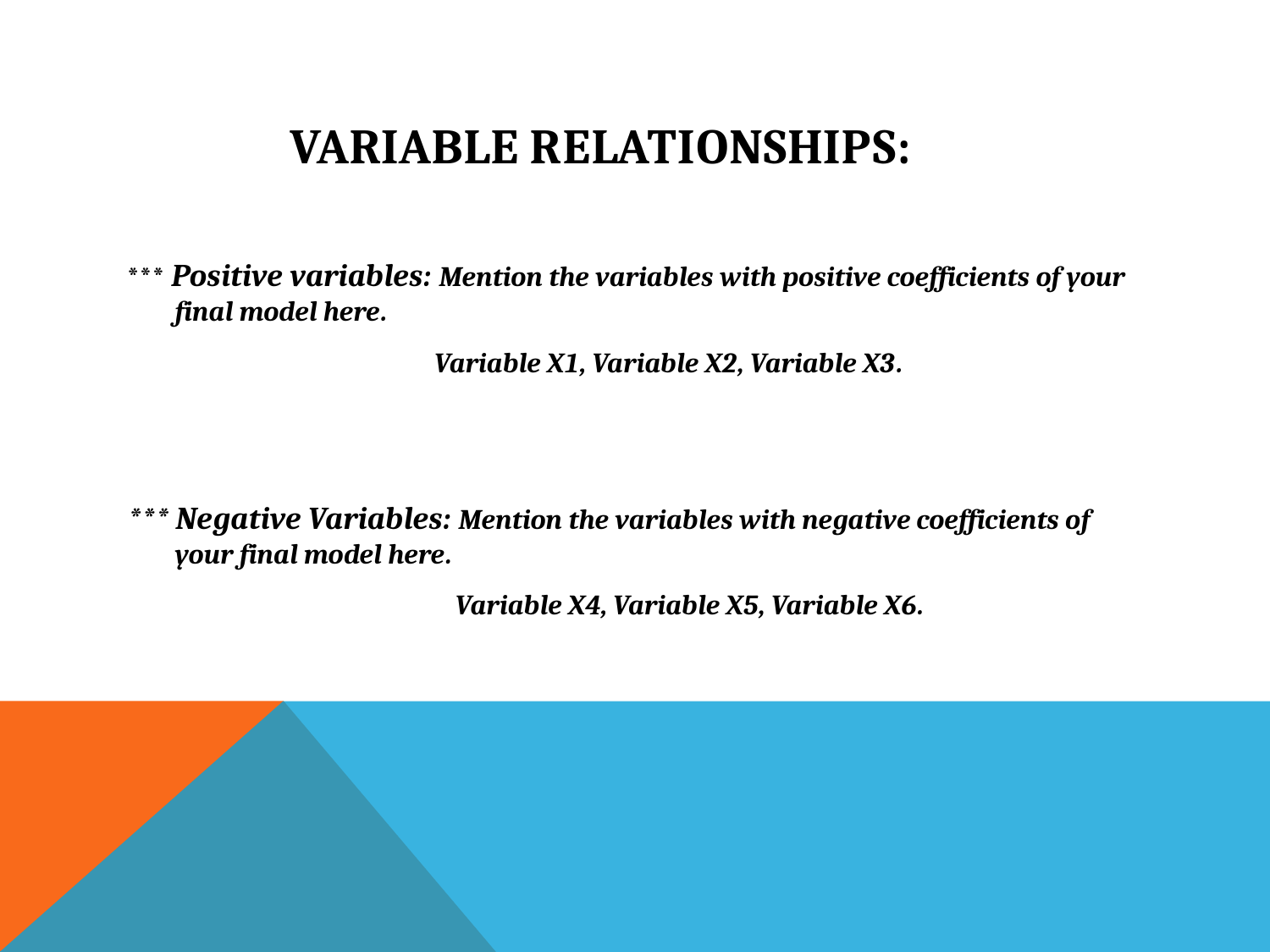

# Variable relationships:

*** Positive variables: Mention the variables with positive coefficients of your final model here.
                                            Variable X1, Variable X2, Variable X3.

*** Negative Variables: Mention the variables with negative coefficients of your final model here.
                                               Variable X4, Variable X5, Variable X6.